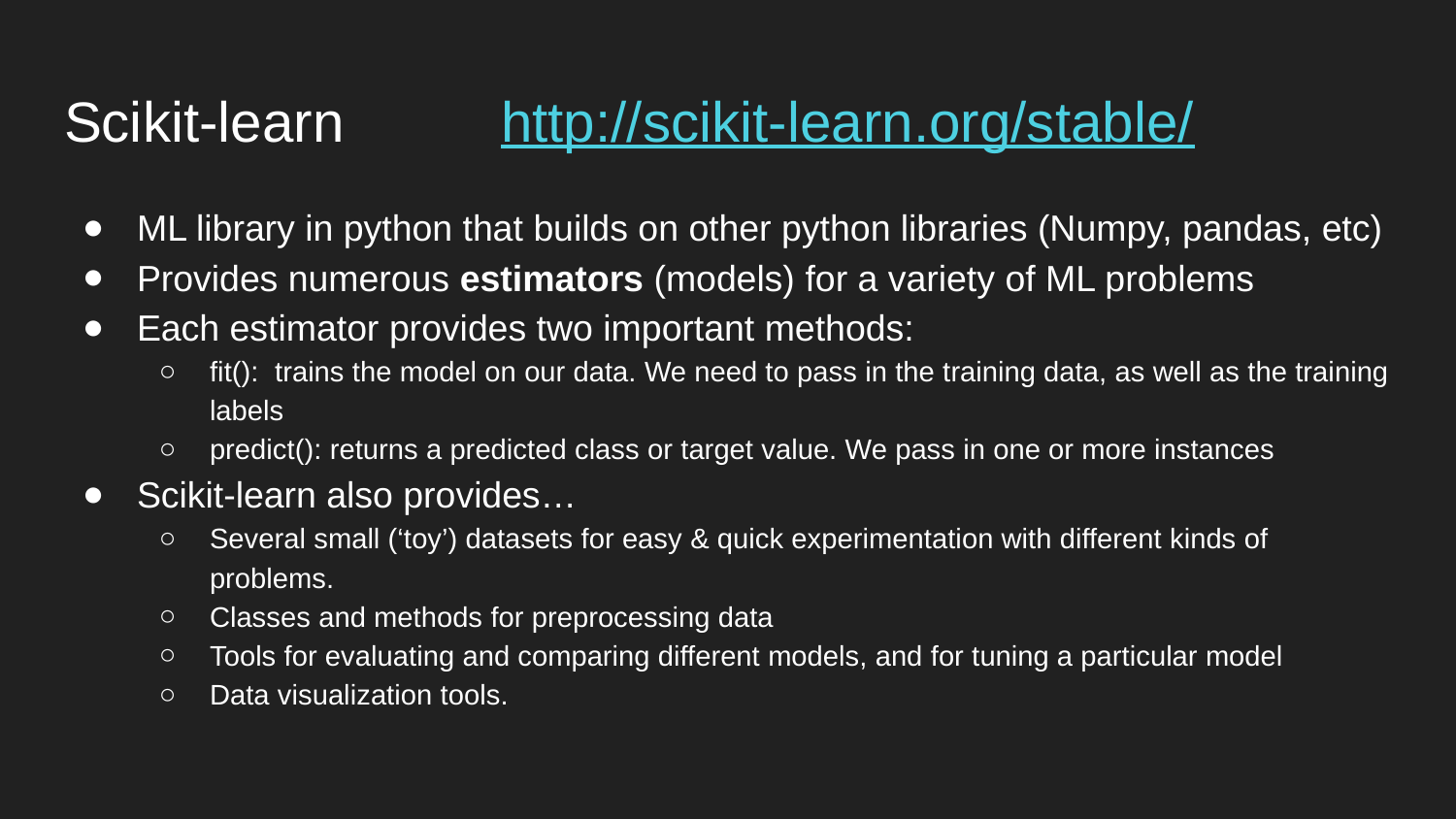

# Scikit-learn		http://scikit-learn.org/stable/
ML library in python that builds on other python libraries (Numpy, pandas, etc)
Provides numerous estimators (models) for a variety of ML problems
Each estimator provides two important methods:
fit():  trains the model on our data. We need to pass in the training data, as well as the training labels
predict(): returns a predicted class or target value. We pass in one or more instances
Scikit-learn also provides…
Several small (‘toy’) datasets for easy & quick experimentation with different kinds of problems.
Classes and methods for preprocessing data
Tools for evaluating and comparing different models, and for tuning a particular model
Data visualization tools.